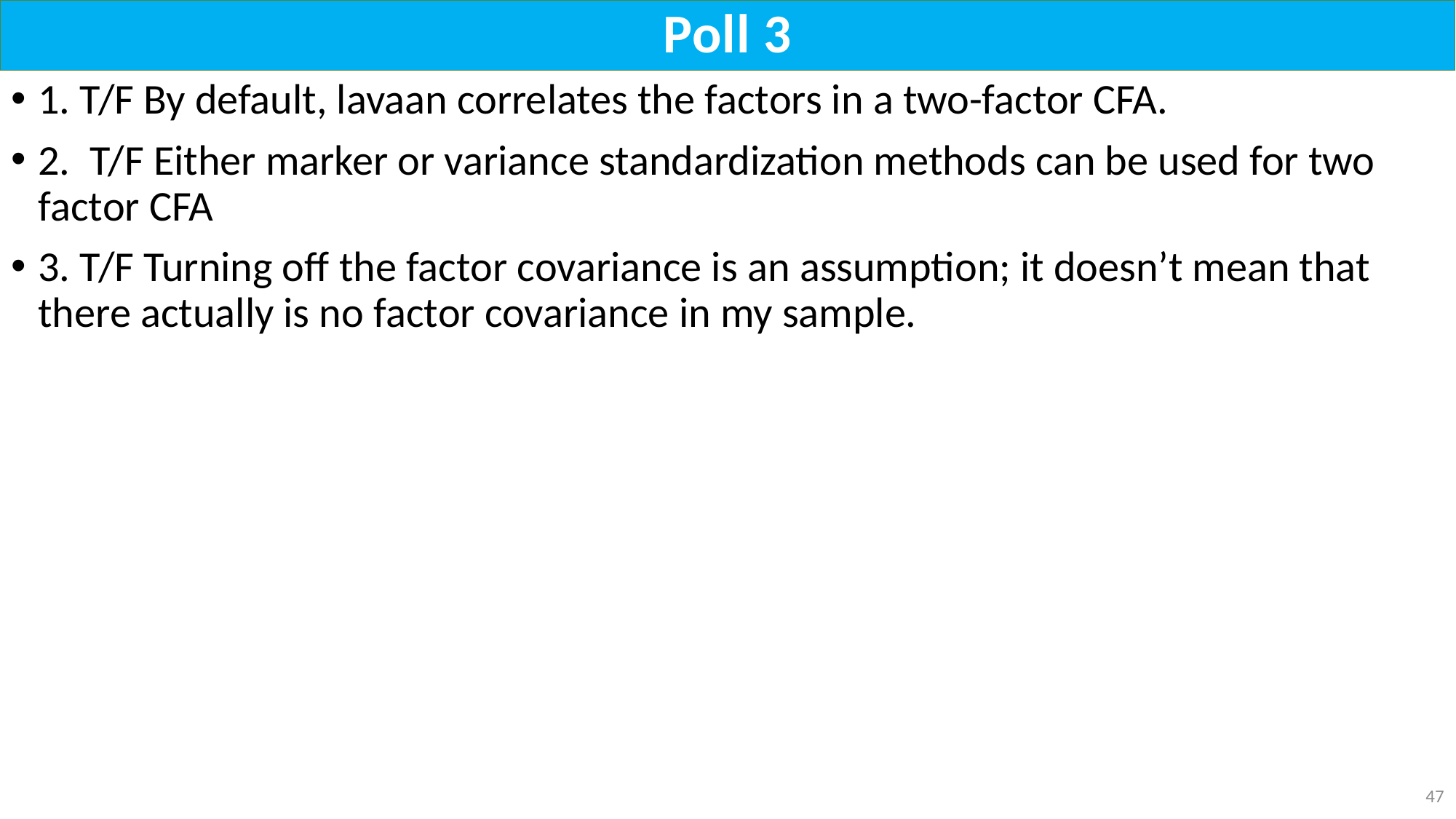

# Poll 3
1. T/F By default, lavaan correlates the factors in a two-factor CFA.
2.  T/F Either marker or variance standardization methods can be used for two factor CFA
3. T/F Turning off the factor covariance is an assumption; it doesn’t mean that there actually is no factor covariance in my sample.

47